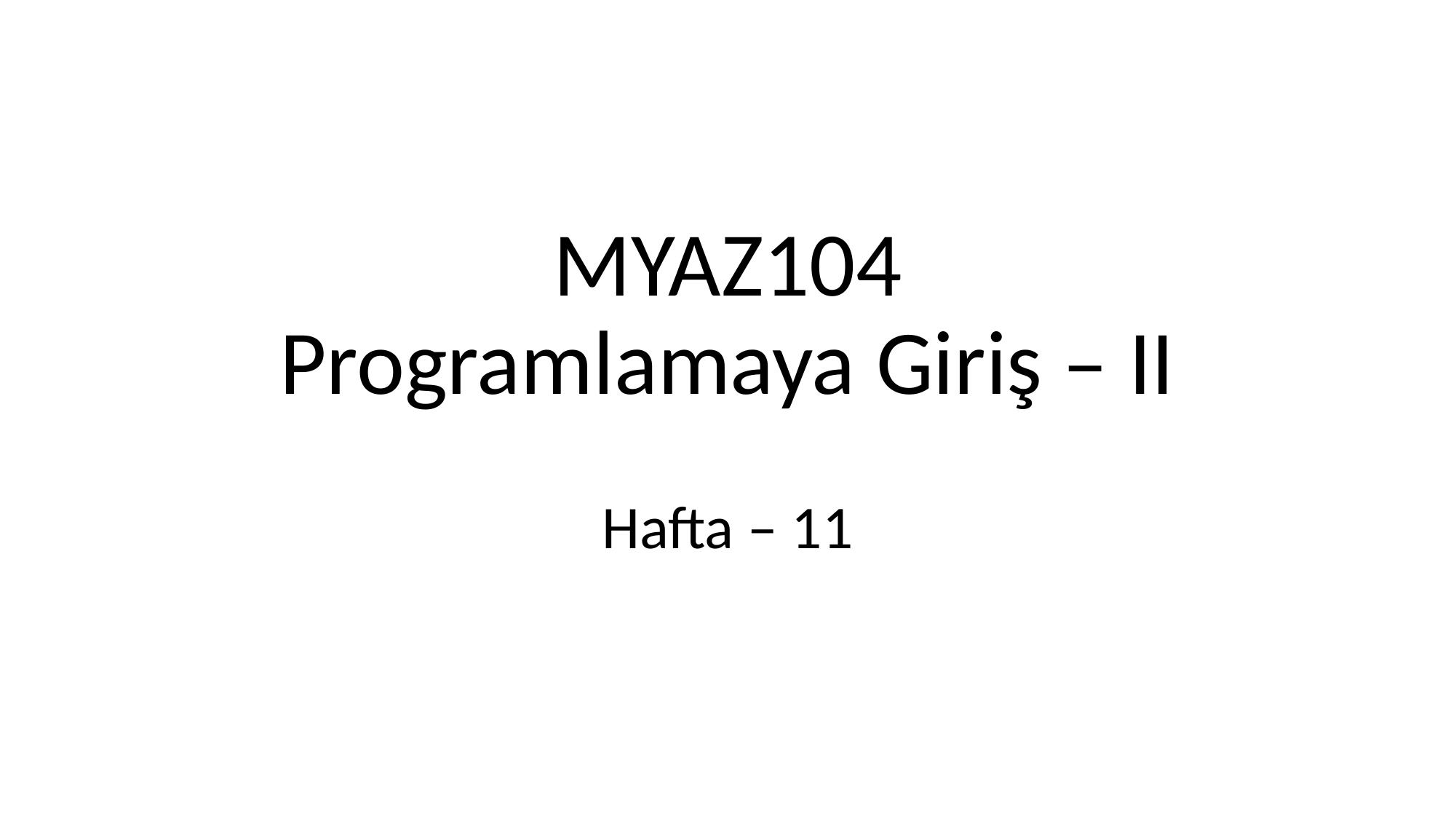

# MYAZ104 Programlamaya Giriş – II
Hafta – 11